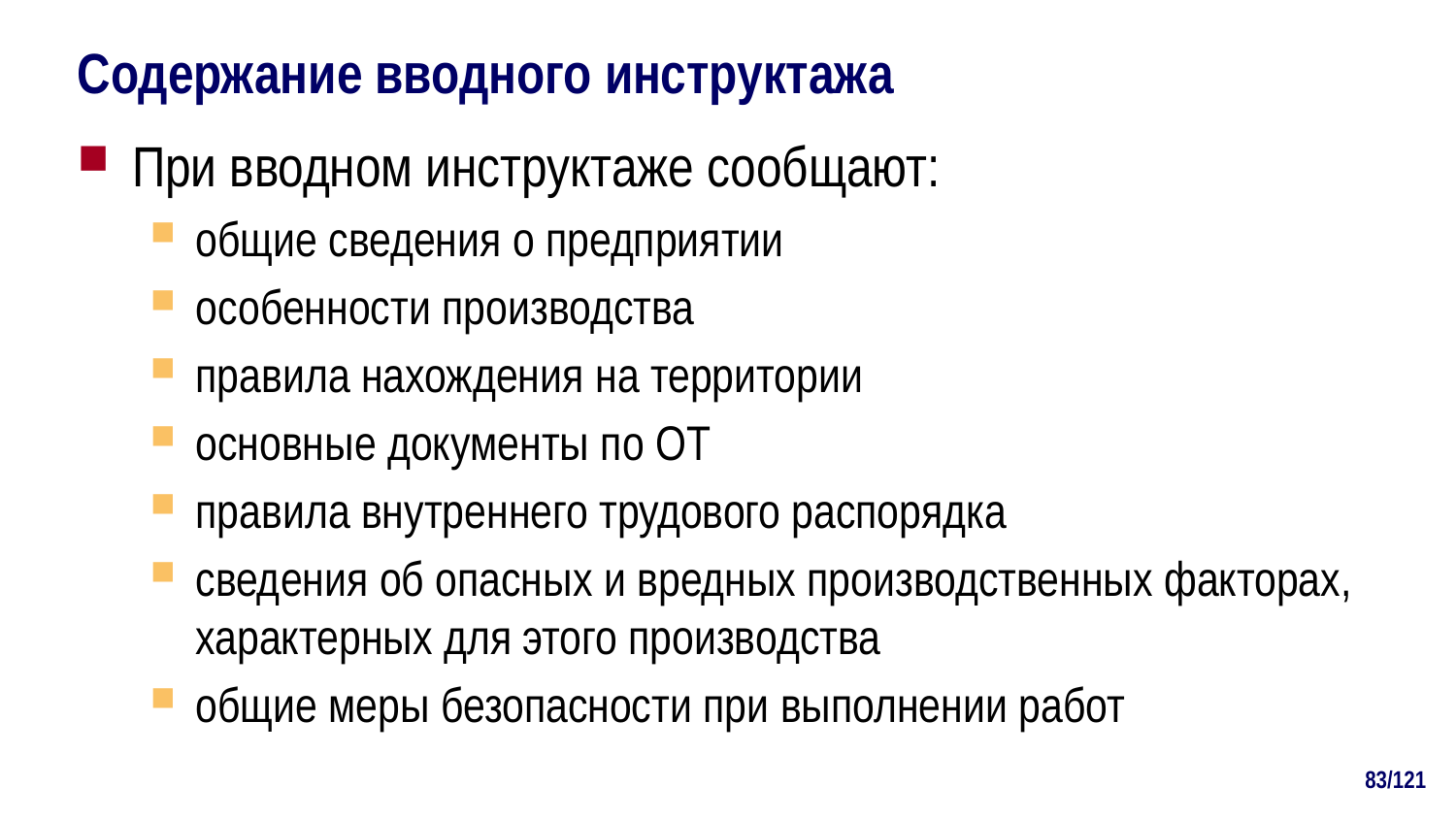

# Содержание вводного инструктажа
При вводном инструктаже сообщают:
общие сведения о предприятии
особенности производства
правила нахождения на территории
основные документы по ОТ
правила внутреннего трудового распорядка
сведения об опасных и вредных производственных факторах, характерных для этого производства
общие меры безопасности при выполнении работ